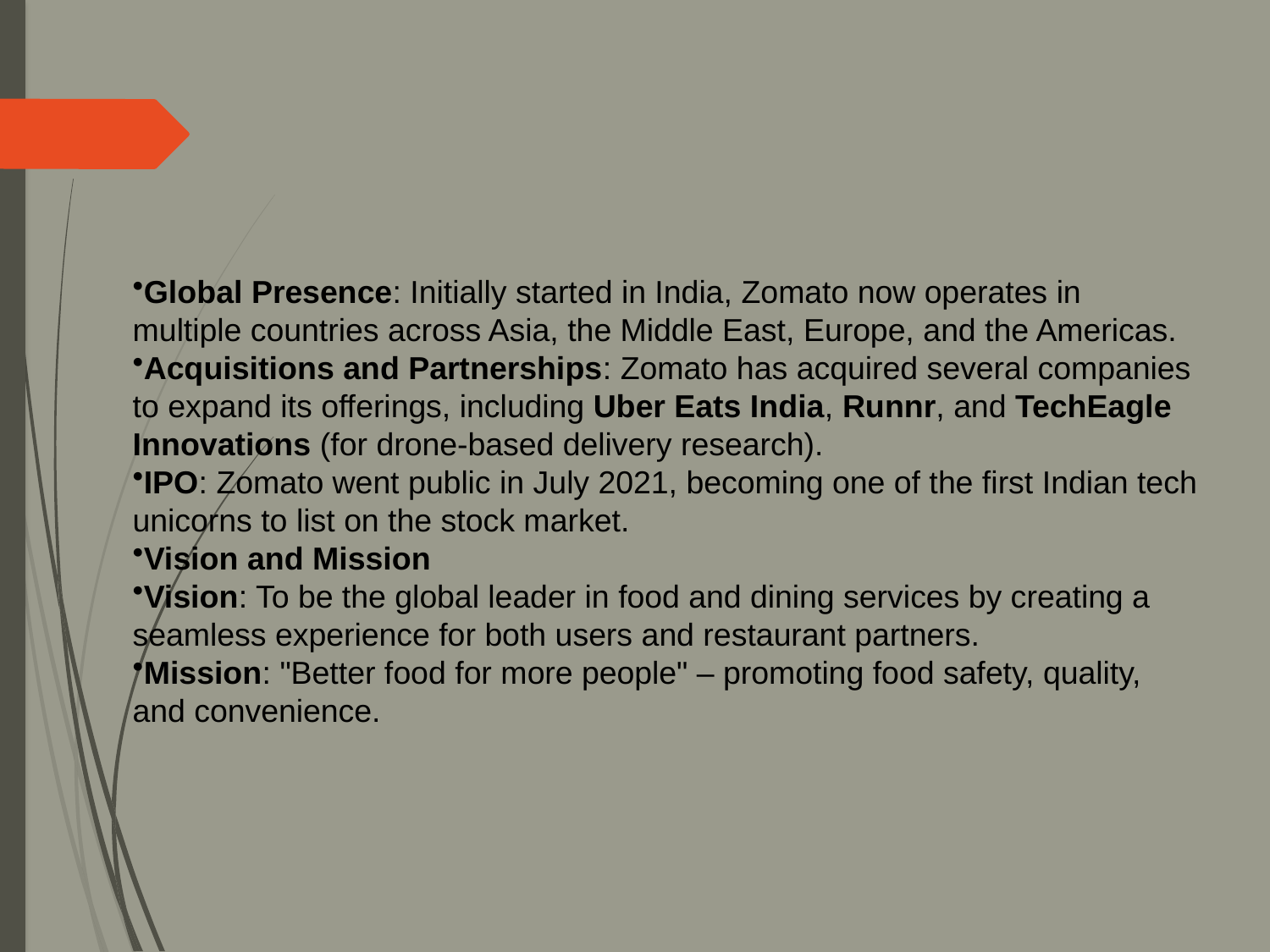

#
Global Presence: Initially started in India, Zomato now operates in multiple countries across Asia, the Middle East, Europe, and the Americas.
Acquisitions and Partnerships: Zomato has acquired several companies to expand its offerings, including Uber Eats India, Runnr, and TechEagle Innovations (for drone-based delivery research).
IPO: Zomato went public in July 2021, becoming one of the first Indian tech unicorns to list on the stock market.
Vision and Mission
Vision: To be the global leader in food and dining services by creating a seamless experience for both users and restaurant partners.
Mission: "Better food for more people" – promoting food safety, quality, and convenience.